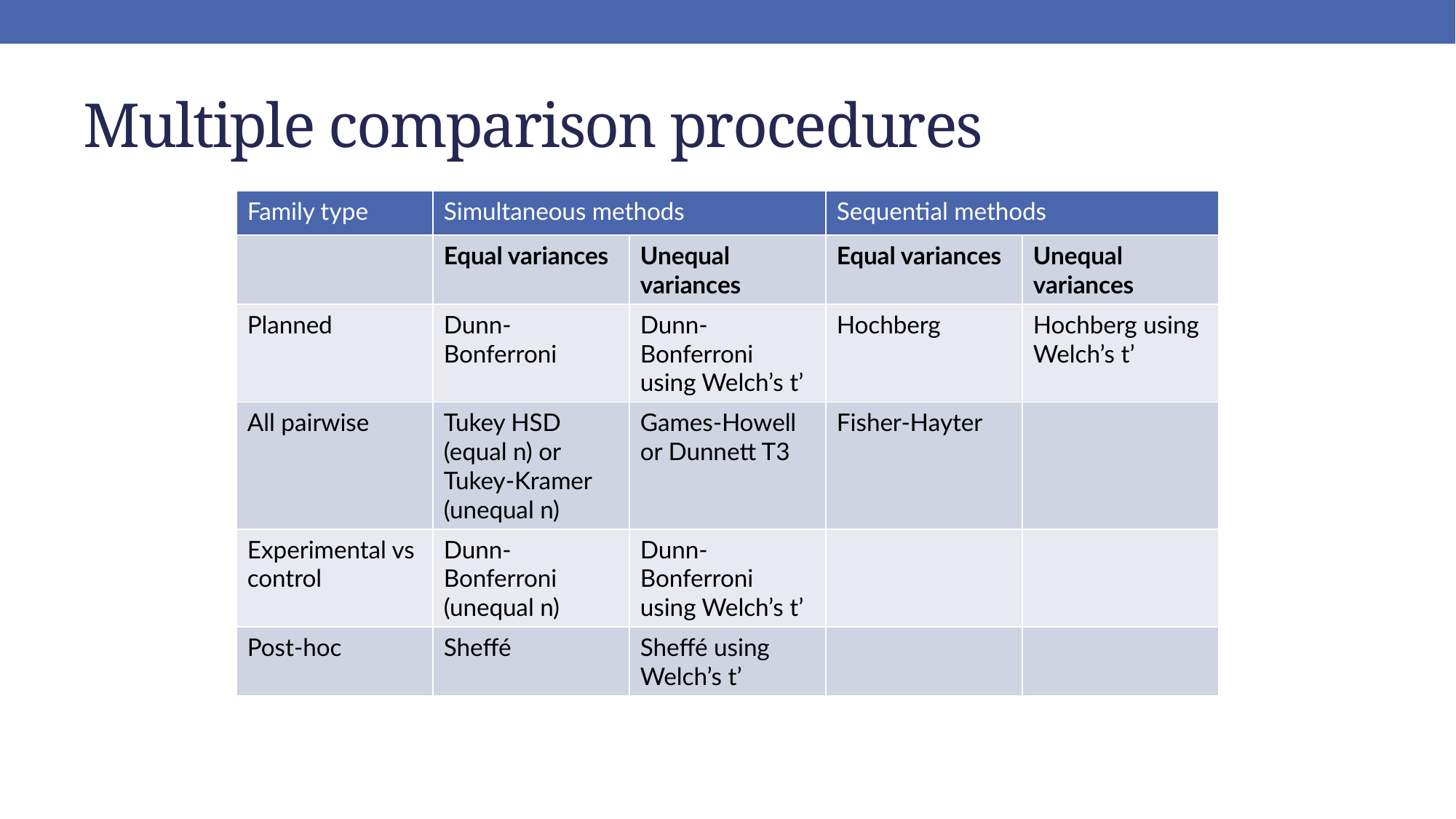

# Multiple comparison procedures
| Family type | Simultaneous methods |  | Sequential methods |  |
| --- | --- | --- | --- | --- |
|  | Equal variances | Unequal variances | Equal variances | Unequal variances |
| Planned | Dunn-Bonferroni | Dunn-Bonferroni using Welch’s t’ | Hochberg | Hochberg using Welch’s t’ |
| All pairwise | Tukey HSD (equal n) or Tukey-Kramer (unequal n) | Games-Howell or Dunnett T3 | Fisher-Hayter |  |
| Experimental vs control | Dunn-Bonferroni (unequal n) | Dunn-Bonferroni using Welch’s t’ |  |  |
| Post-hoc | Sheffé | Sheffé using Welch’s t’ |  |  |